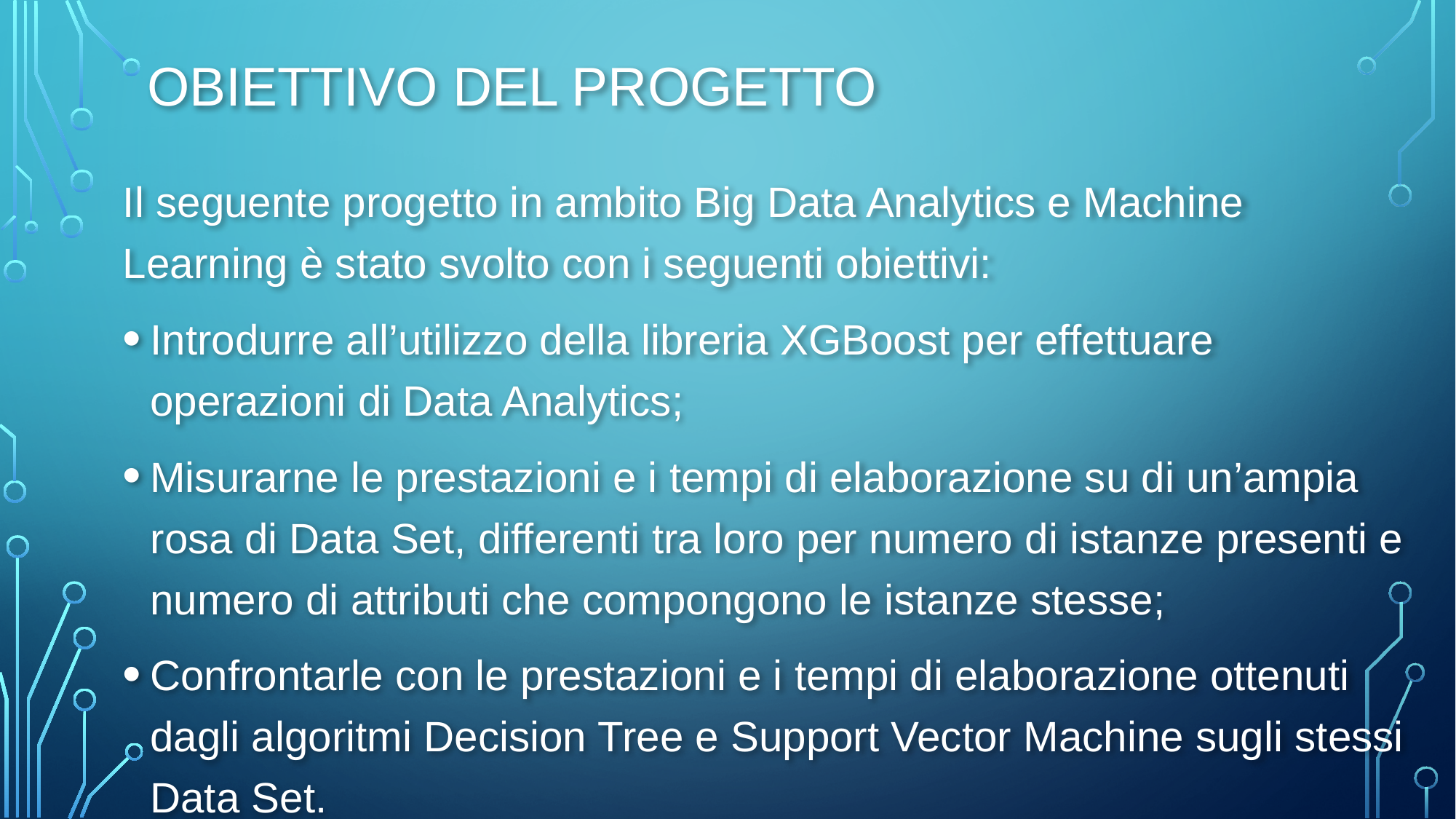

# Obiettivo del progetto
Il seguente progetto in ambito Big Data Analytics e Machine Learning è stato svolto con i seguenti obiettivi:
Introdurre all’utilizzo della libreria XGBoost per effettuare operazioni di Data Analytics;
Misurarne le prestazioni e i tempi di elaborazione su di un’ampia rosa di Data Set, differenti tra loro per numero di istanze presenti e numero di attributi che compongono le istanze stesse;
Confrontarle con le prestazioni e i tempi di elaborazione ottenuti dagli algoritmi Decision Tree e Support Vector Machine sugli stessi Data Set.